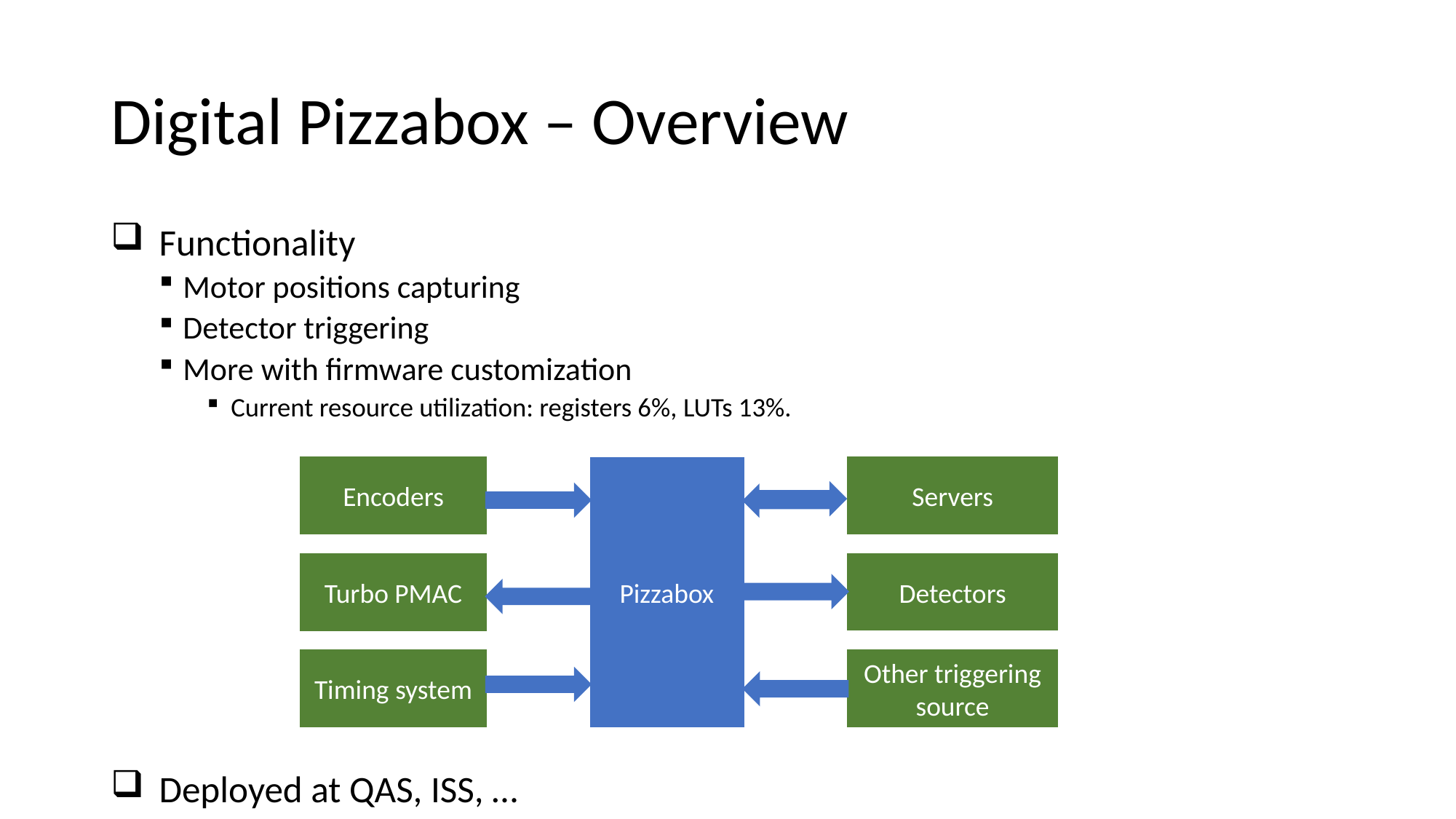

# Digital Pizzabox – Overview
Functionality
Motor positions capturing
Detector triggering
More with firmware customization
Current resource utilization: registers 6%, LUTs 13%.

Deployed at QAS, ISS, …
Encoders
Pizzabox
Servers

Detectors
Turbo PMAC

Timing system
Other triggering source